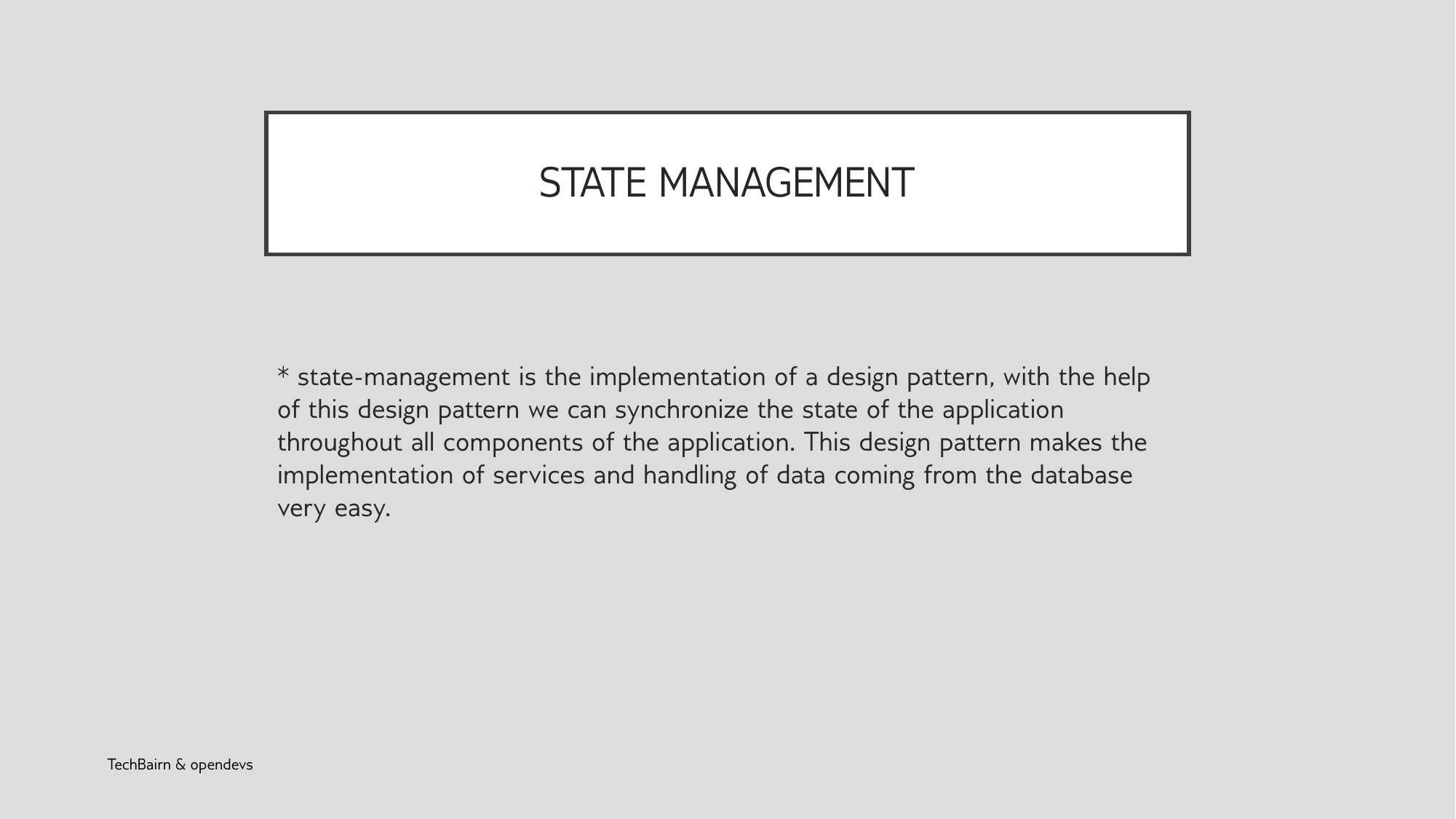

# STATE MANAGEMENT
* state-management is the implementation of a design pattern, with the help of this design pattern we can synchronize the state of the application throughout all components of the application. This design pattern makes the implementation of services and handling of data coming from the database very easy.

TechBairn & opendevs